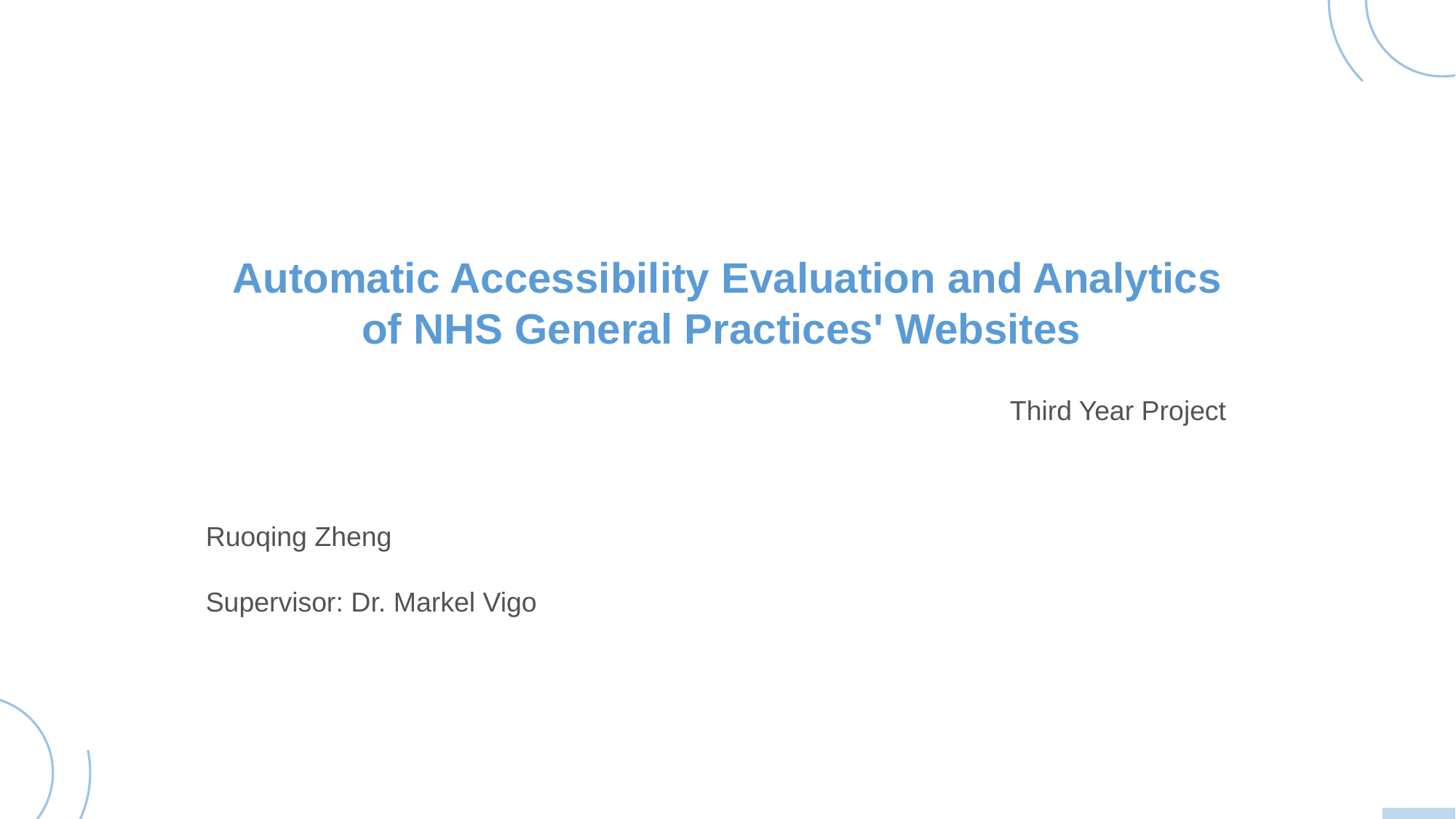

Automatic Accessibility Evaluation and Analytics
of NHS General Practices' Websites ﻿
Third Year Project
Ruoqing Zheng

Supervisor: Dr. Markel Vigo